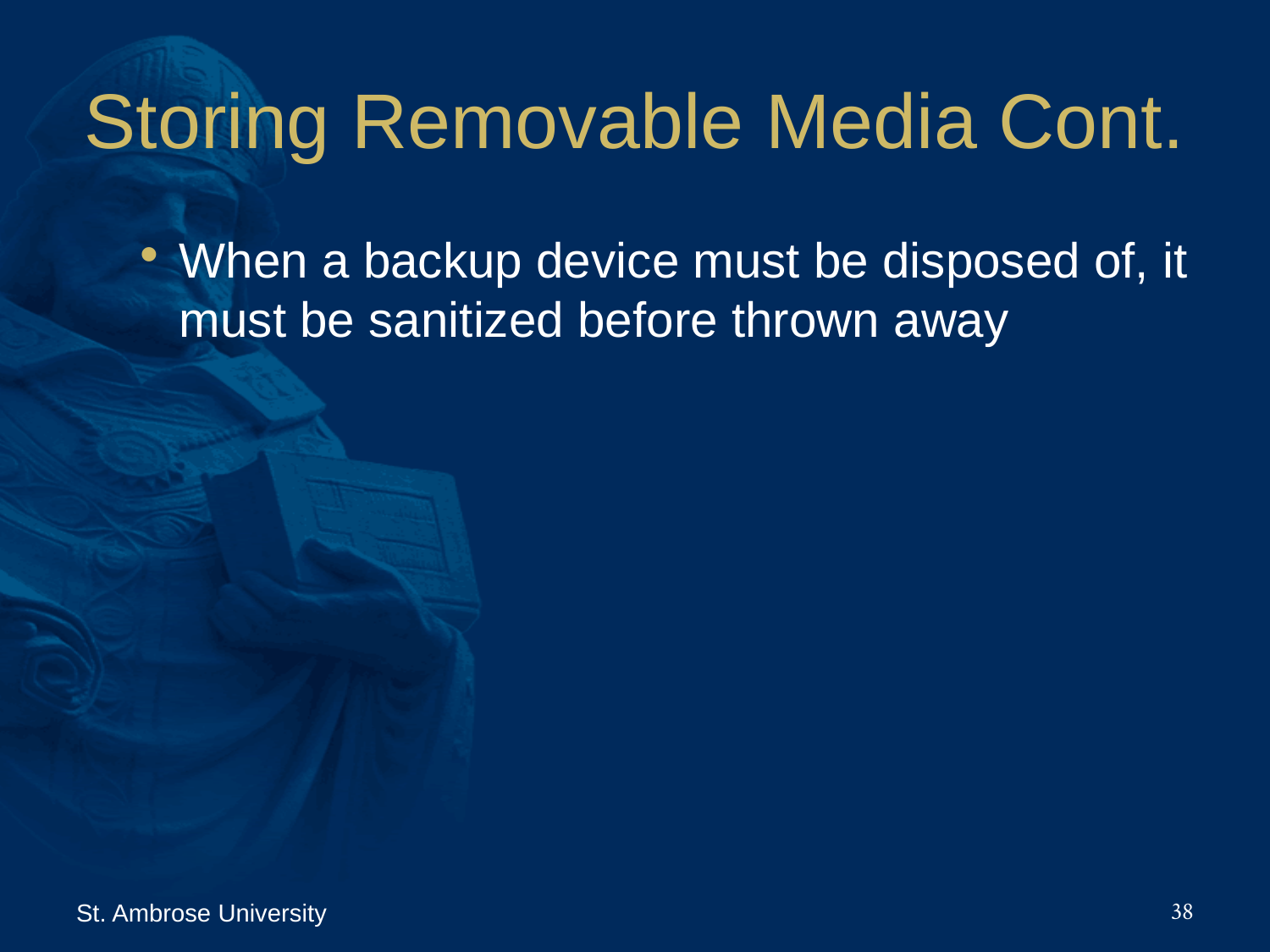

# Storing Removable Media Cont.
When a backup device must be disposed of, it must be sanitized before thrown away
38
St. Ambrose University